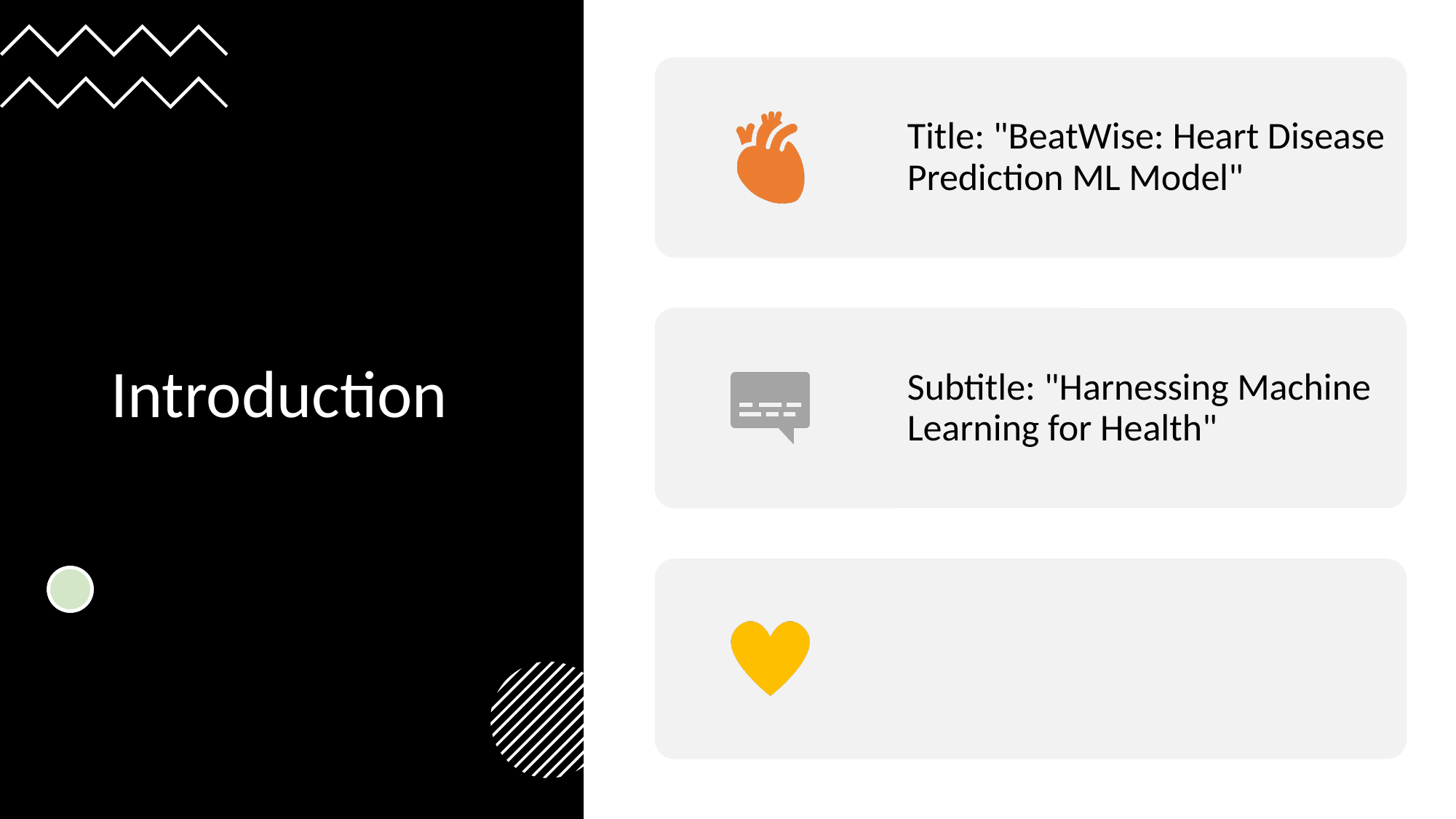

Title: "BeatWise: Heart Disease Prediction ML Model"
Subtitle: "Harnessing Machine Learning for Health"

# Introduction